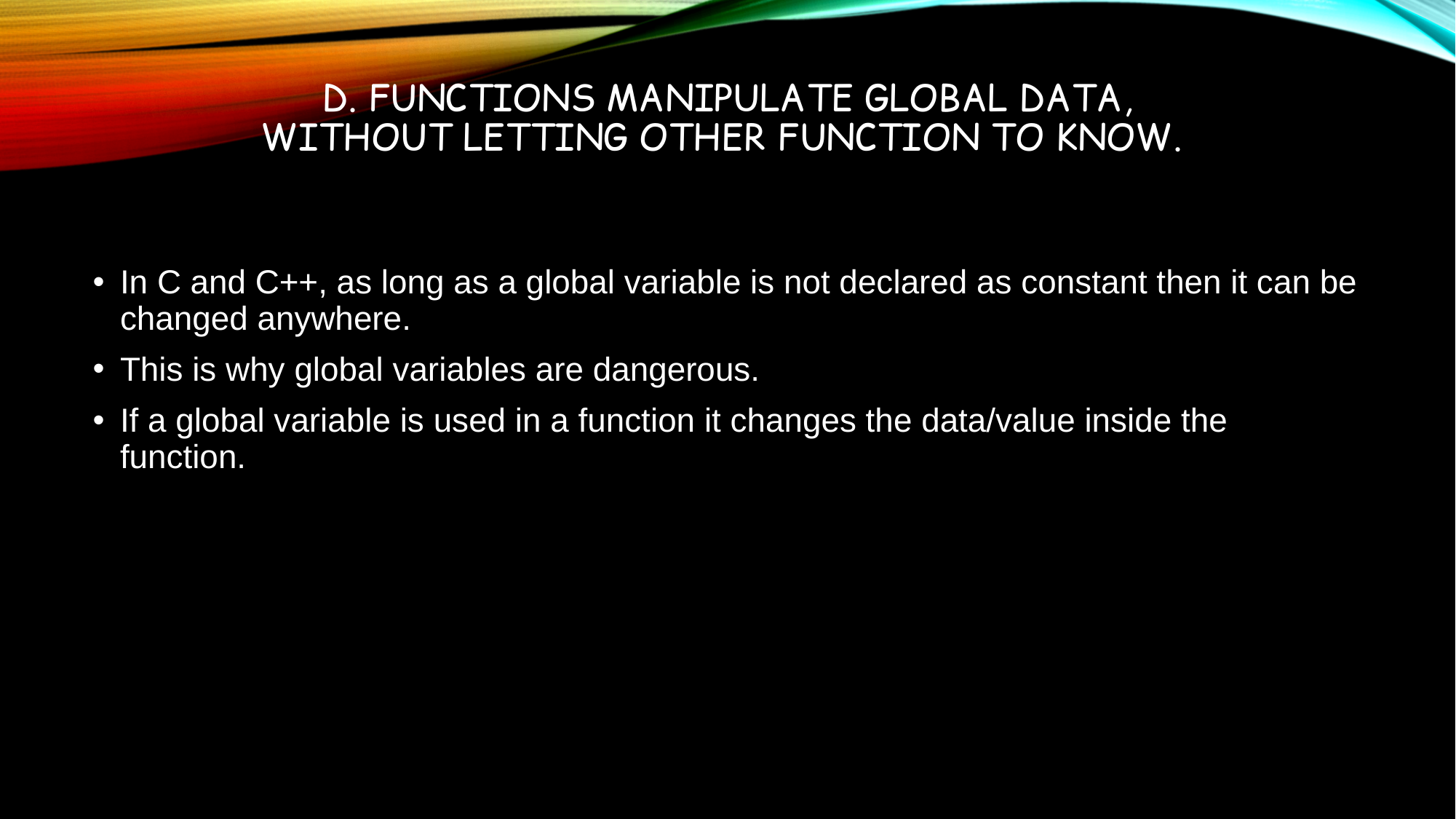

# d. Functions manipulate global data, without letting other function to know.
In C and C++, as long as a global variable is not declared as constant then it can be changed anywhere.
This is why global variables are dangerous.
If a global variable is used in a function it changes the data/value inside the function.